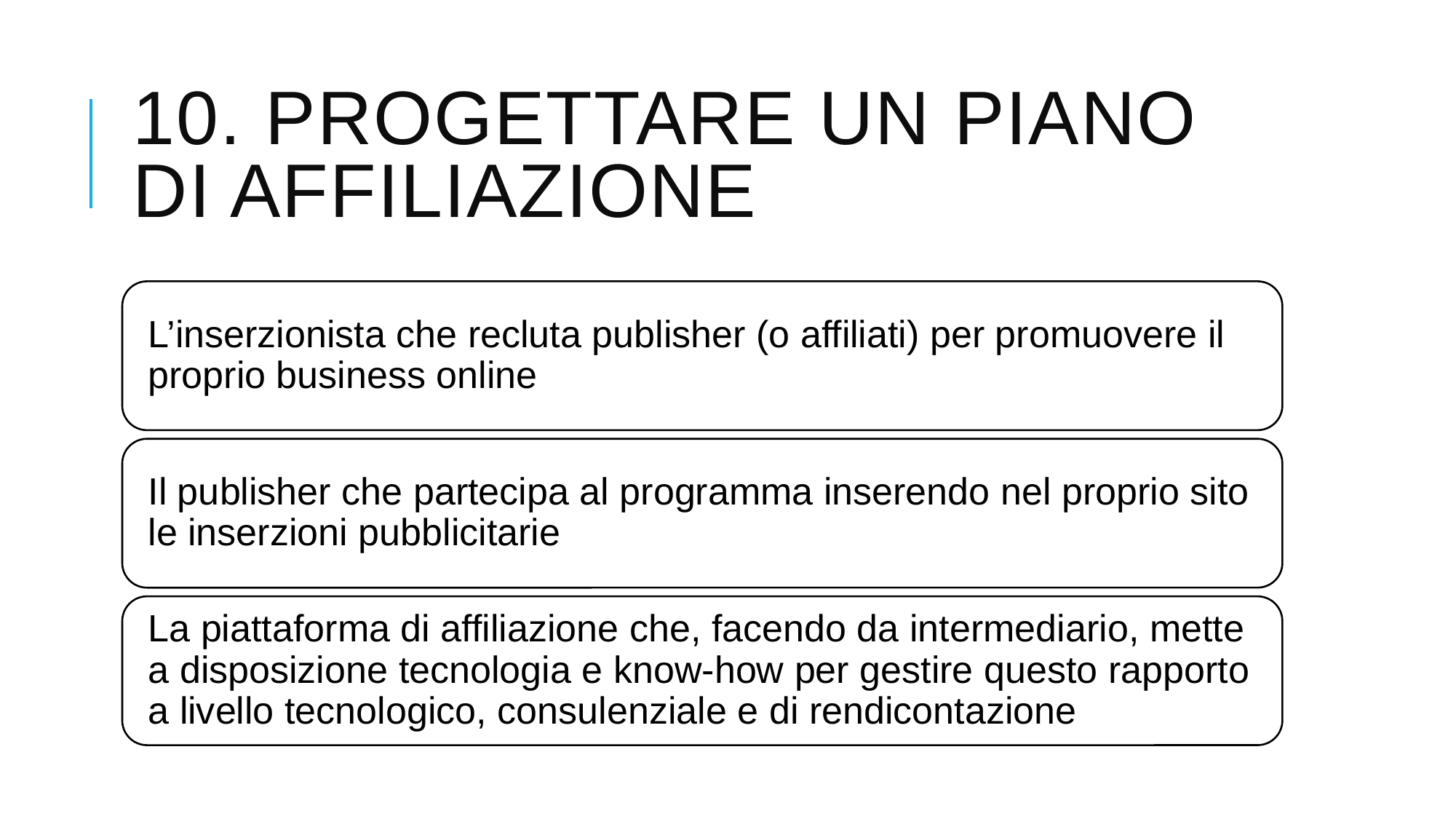

# 10. Progettare un piano di affiliazione
L’inserzionista che recluta publisher (o affiliati) per promuovere il proprio business online
Il publisher che partecipa al programma inserendo nel proprio sito le inserzioni pubblicitarie
La piattaforma di affiliazione che, facendo da intermediario, mette a disposizione tecnologia e know-how per gestire questo rapporto a livello tecnologico, consulenziale e di rendicontazione